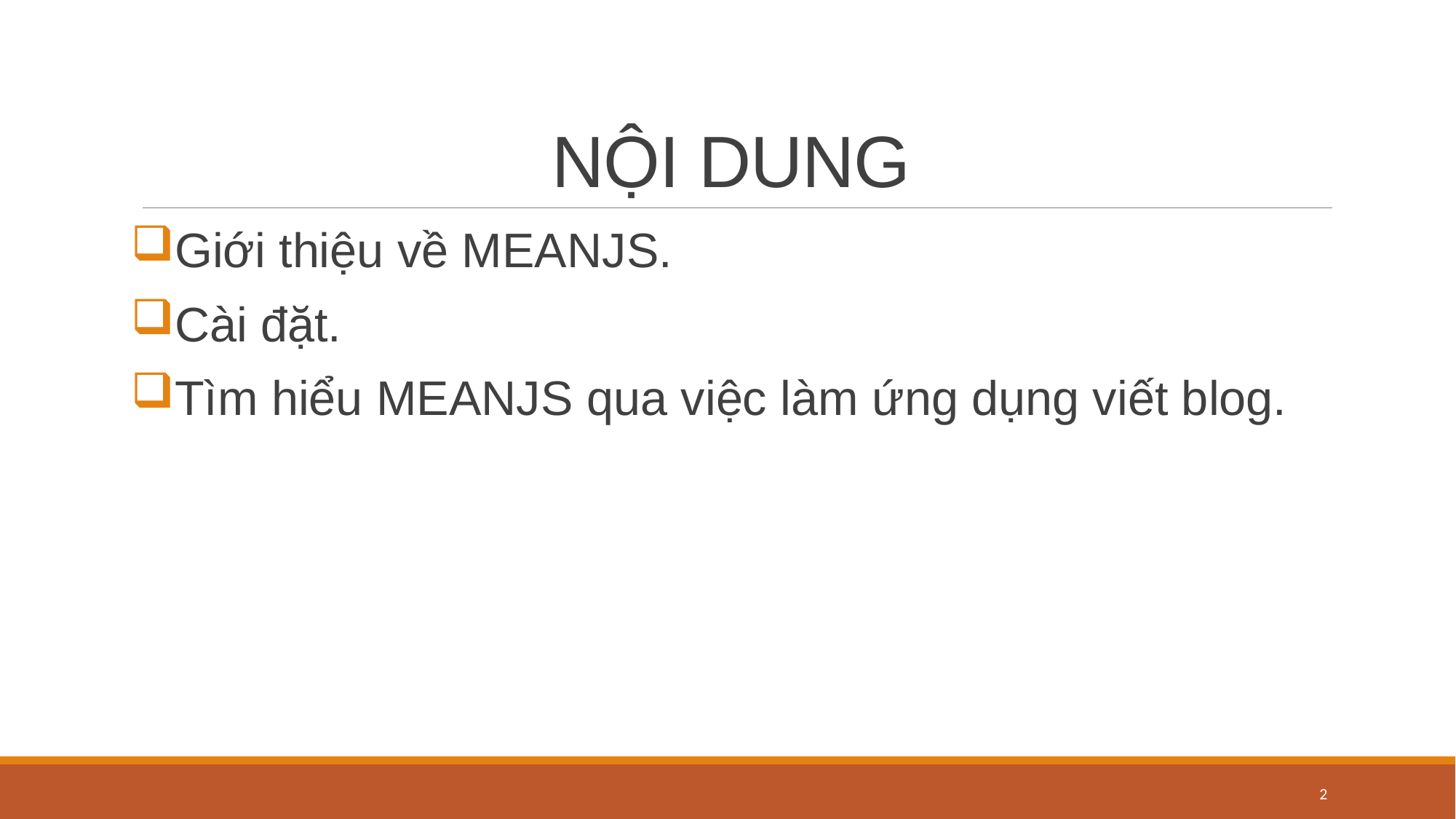

# NỘI DUNG
Giới thiệu về MEANJS.
Cài đặt.
Tìm hiểu MEANJS qua việc làm ứng dụng viết blog.
2